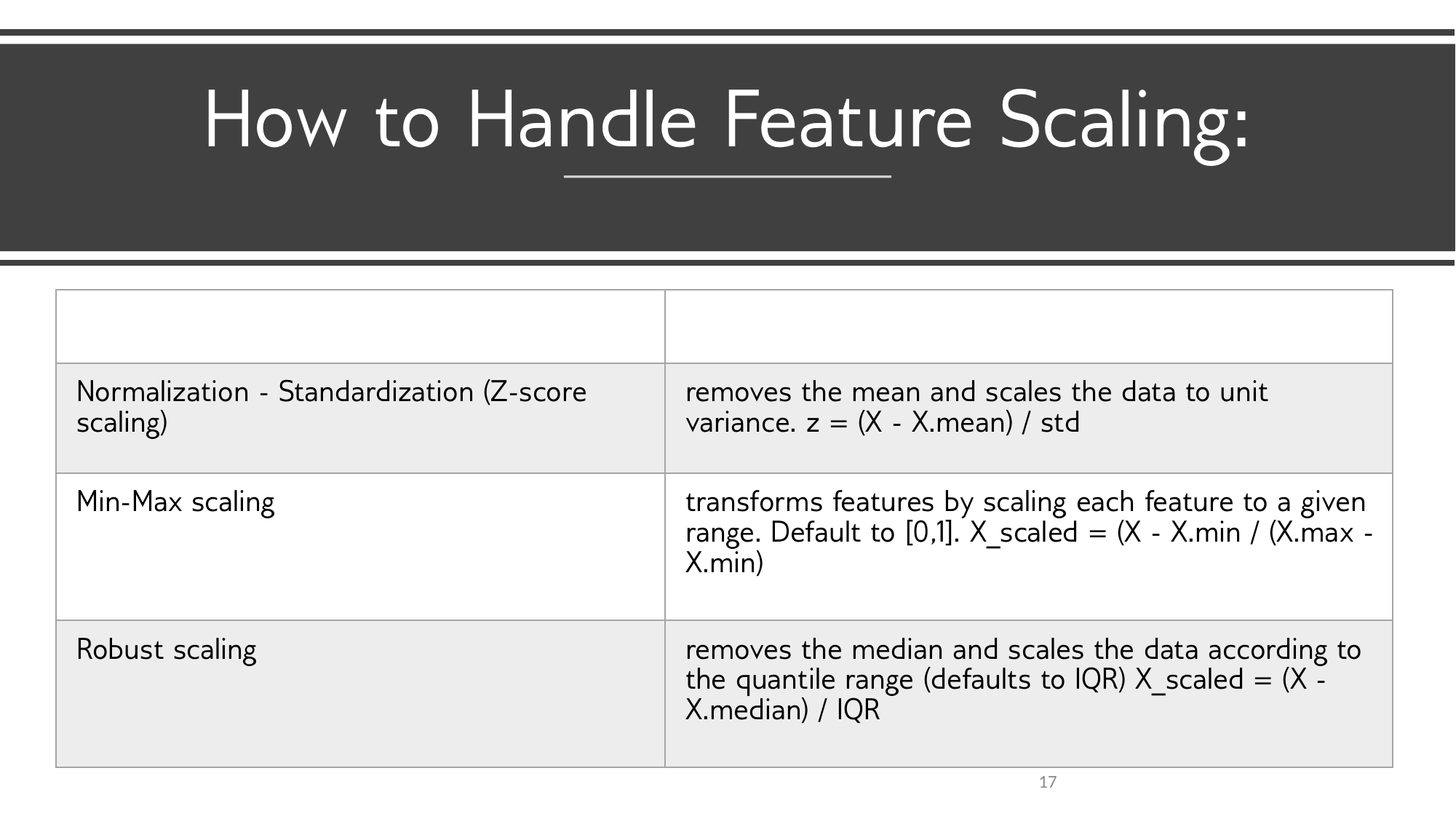

# How to Handle Feature Scaling:
| Method | Def |
| --- | --- |
| Normalization - Standardization (Z-score scaling) | removes the mean and scales the data to unit variance. z = (X - X.mean) / std |
| Min-Max scaling | transforms features by scaling each feature to a given range. Default to [0,1]. X\_scaled = (X - X.min / (X.max - X.min) |
| Robust scaling | removes the median and scales the data according to the quantile range (defaults to IQR) X\_scaled = (X - X.median) / IQR |
17